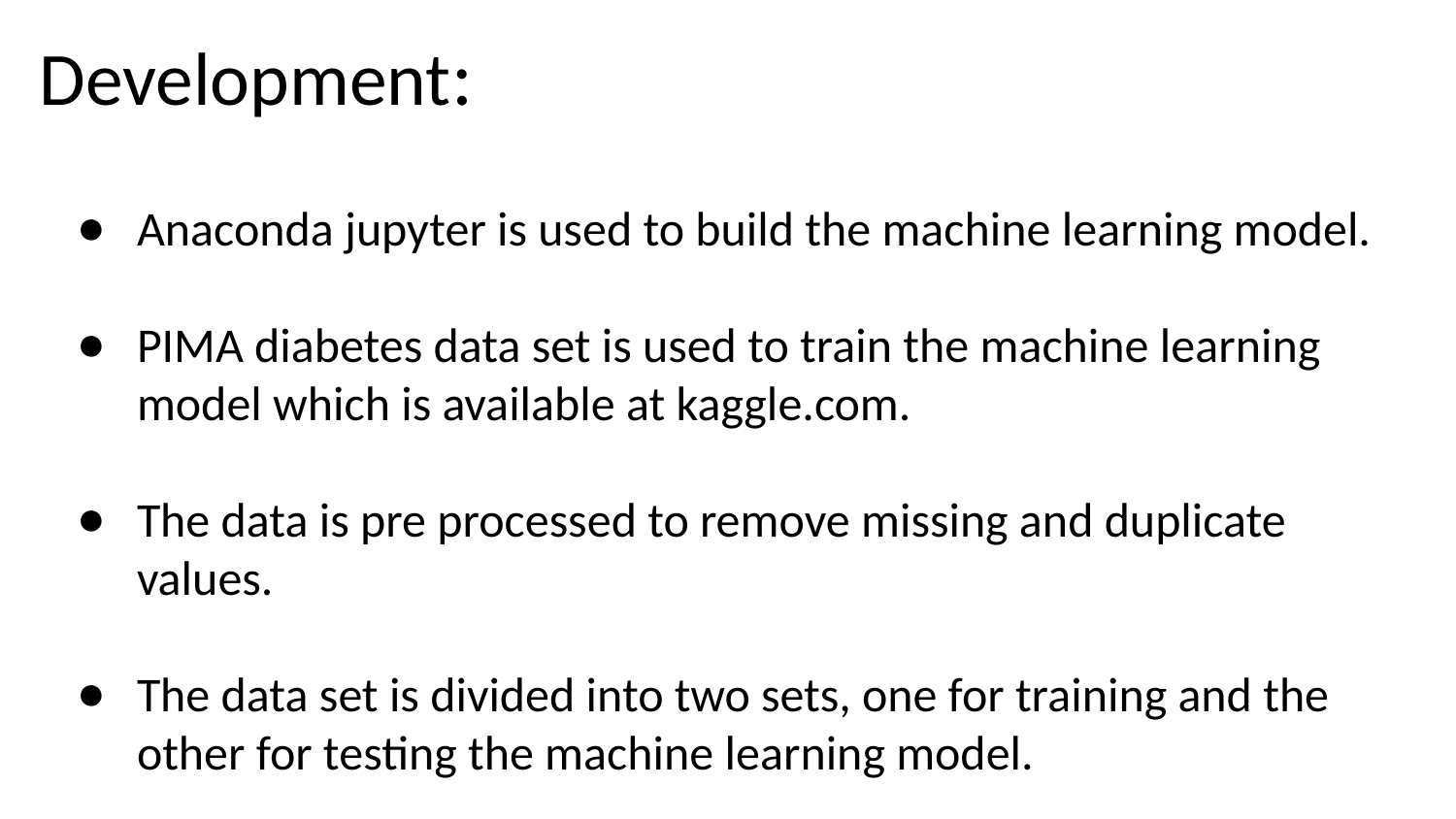

# Development:
Anaconda jupyter is used to build the machine learning model.

PIMA diabetes data set is used to train the machine learning model which is available at kaggle.com.

The data is pre processed to remove missing and duplicate values.

The data set is divided into two sets, one for training and the other for testing the machine learning model.